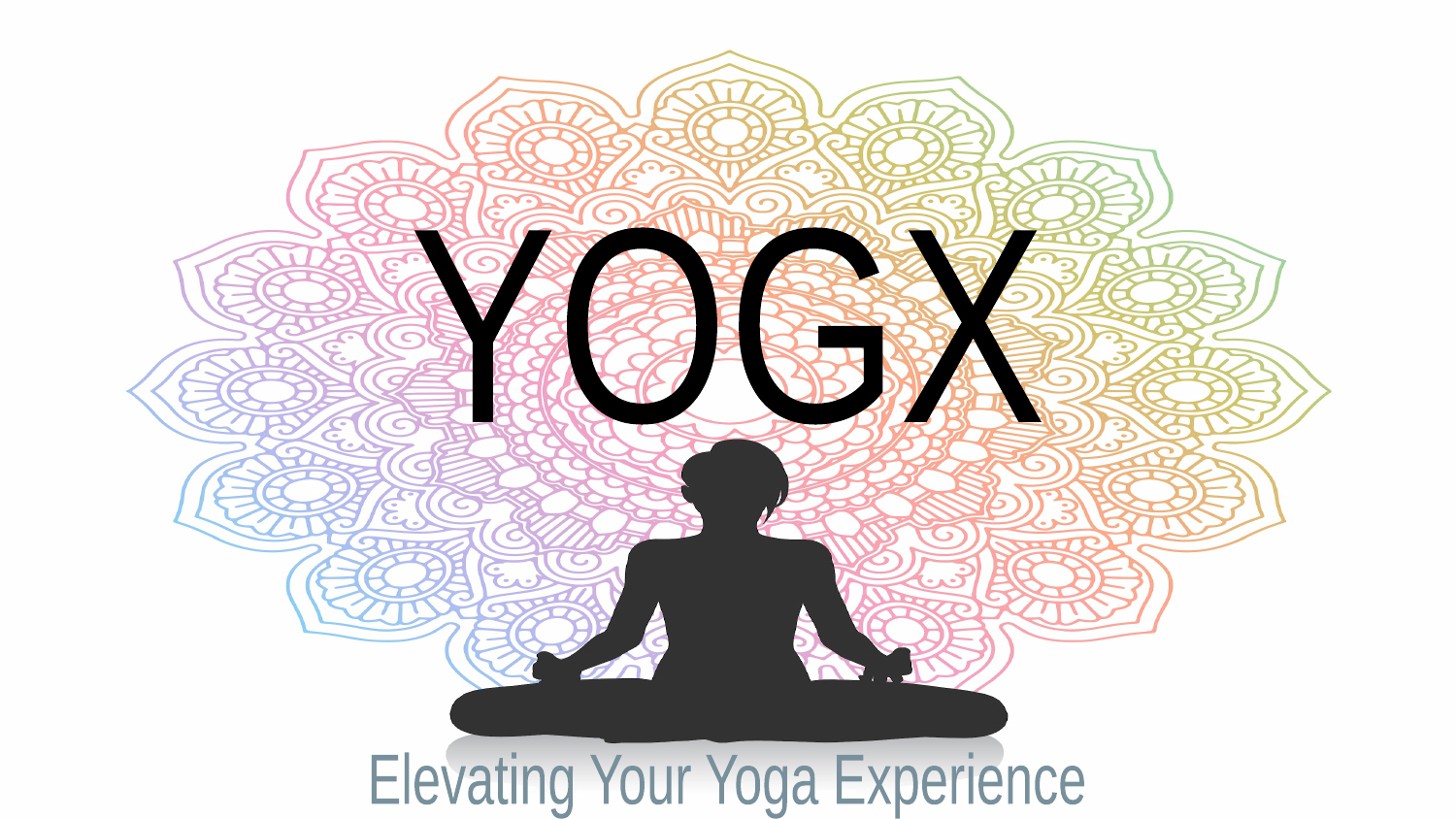

YOGX
YOGX
YOGX
Elevating Your Yoga Experience